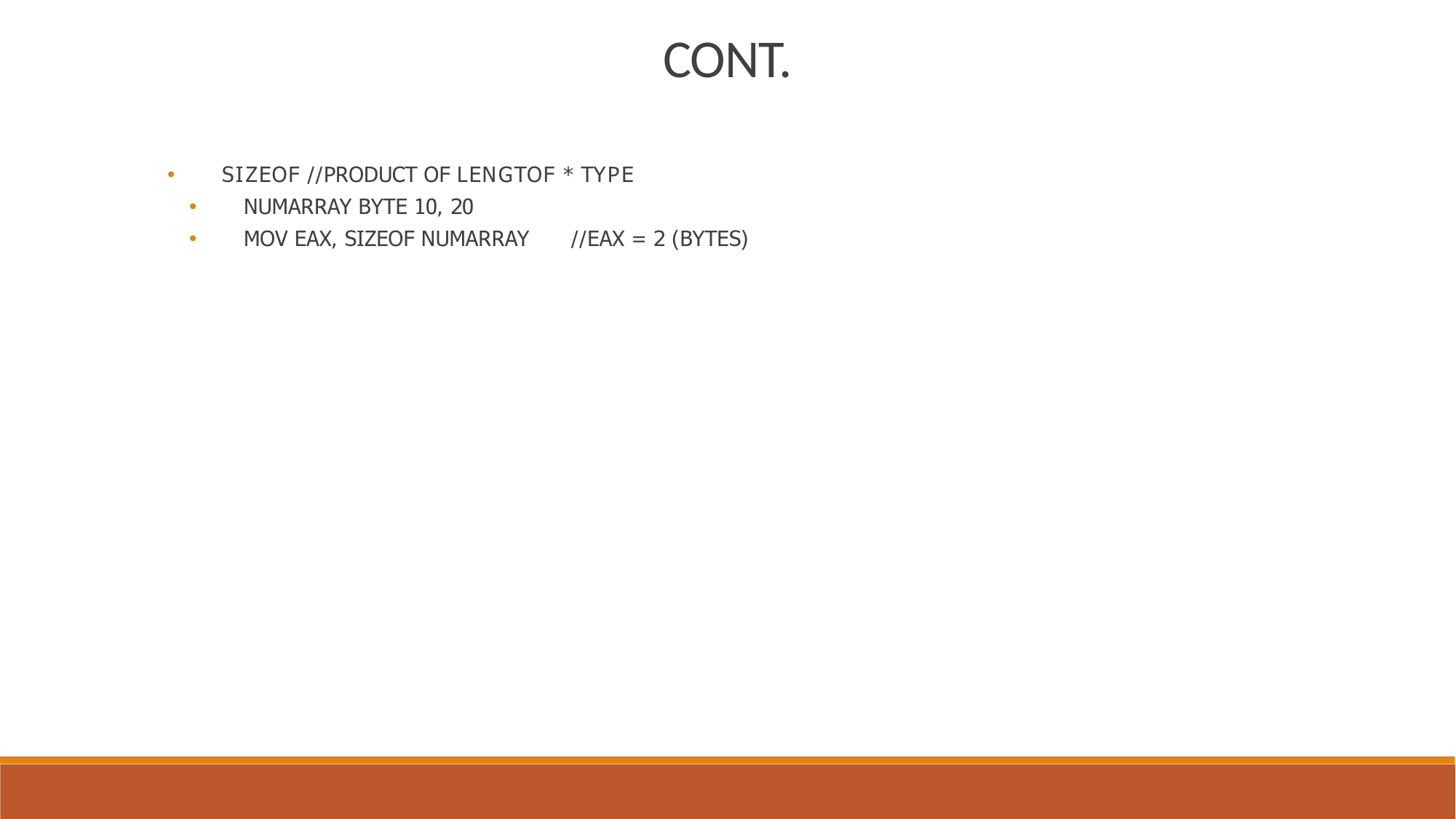

CONT.
SIZEOF //PRODUCT OF LENGTOF * TYPE
NUMARRAY BYTE 10, 20
MOV EAX, SIZEOF NUMARRAY 	//EAX = 2 (BYTES)